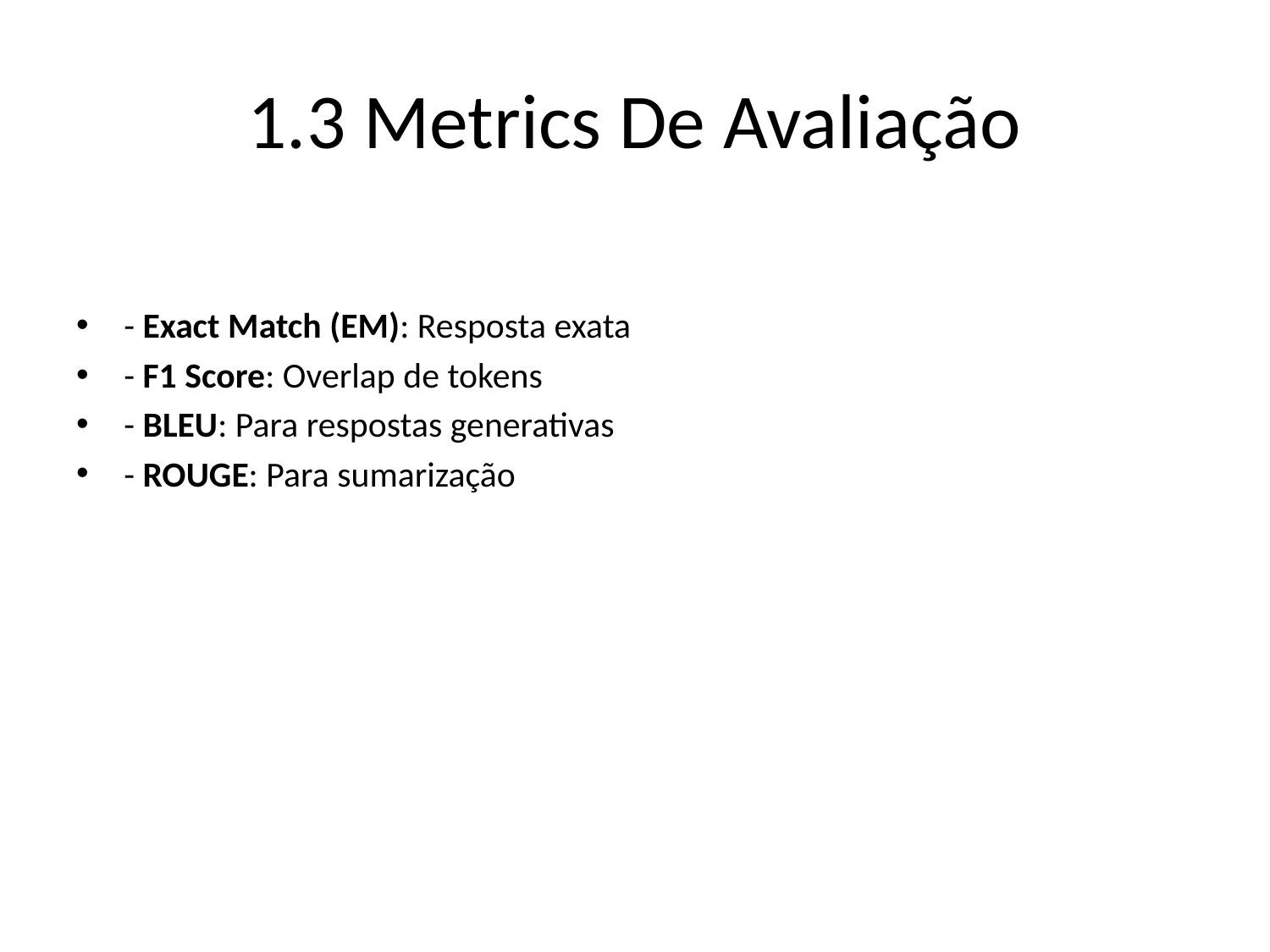

# 1.3 Metrics De Avaliação

- Exact Match (EM): Resposta exata
- F1 Score: Overlap de tokens
- BLEU: Para respostas generativas
- ROUGE: Para sumarização